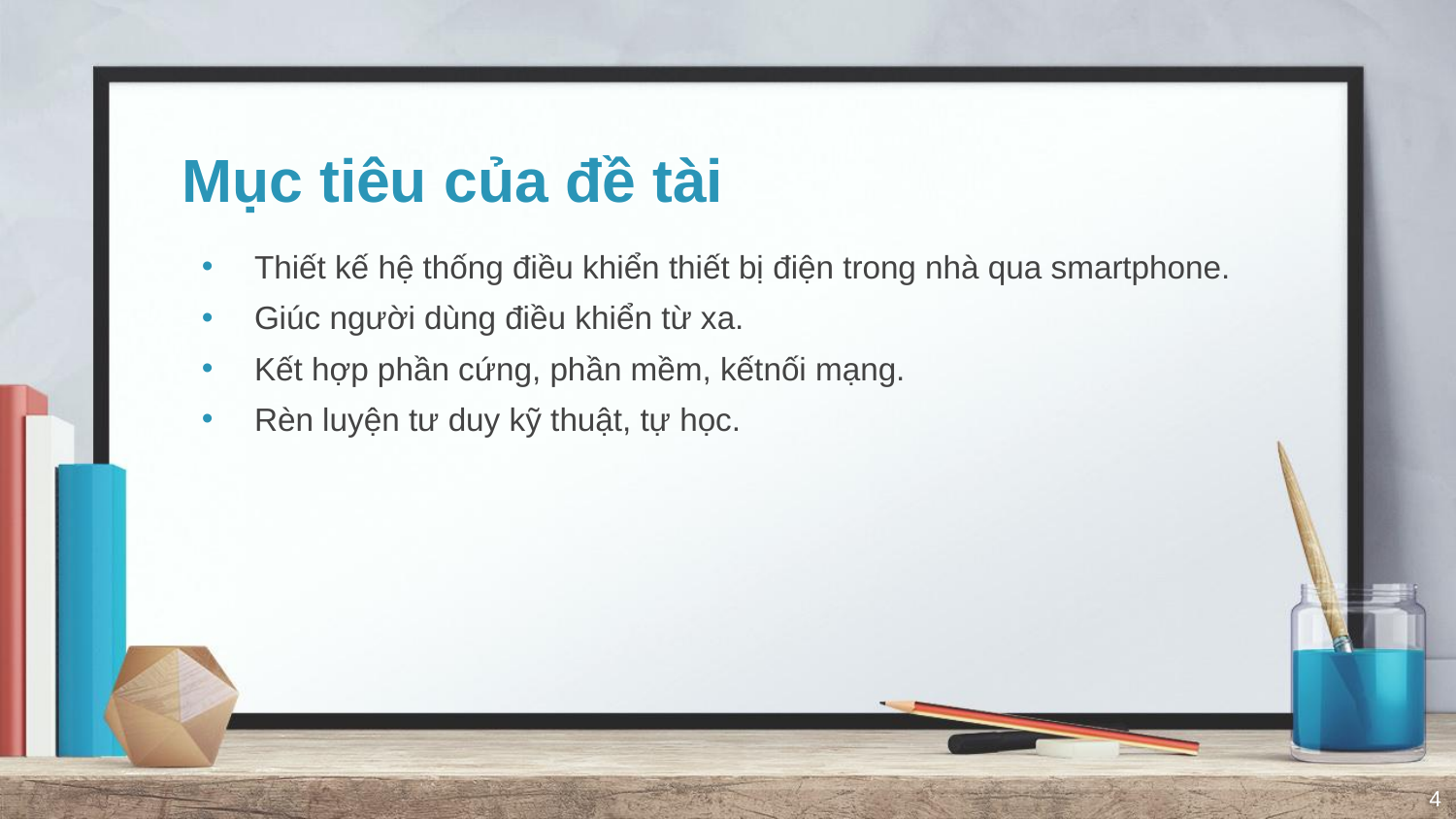

# Mục tiêu của đề tài
Thiết kế hệ thống điều khiển thiết bị điện trong nhà qua smartphone.
Giúc người dùng điều khiển từ xa.
Kết hợp phần cứng, phần mềm, kếtnối mạng.
Rèn luyện tư duy kỹ thuật, tự học.
4